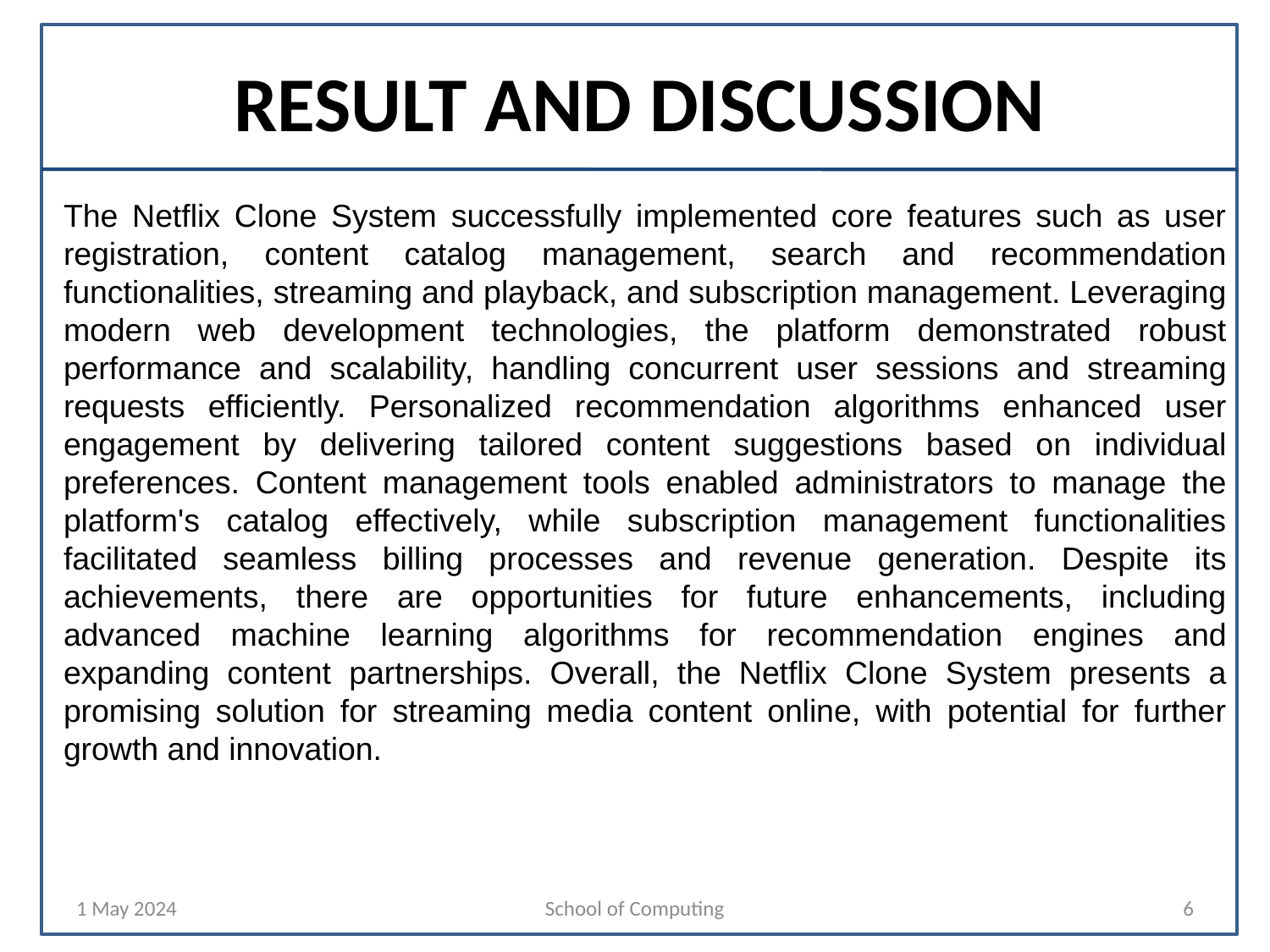

# RESULT AND DISCUSSION
The Netflix Clone System successfully implemented core features such as user registration, content catalog management, search and recommendation functionalities, streaming and playback, and subscription management. Leveraging modern web development technologies, the platform demonstrated robust performance and scalability, handling concurrent user sessions and streaming requests efficiently. Personalized recommendation algorithms enhanced user engagement by delivering tailored content suggestions based on individual preferences. Content management tools enabled administrators to manage the platform's catalog effectively, while subscription management functionalities facilitated seamless billing processes and revenue generation. Despite its achievements, there are opportunities for future enhancements, including advanced machine learning algorithms for recommendation engines and expanding content partnerships. Overall, the Netflix Clone System presents a promising solution for streaming media content online, with potential for further growth and innovation.
1 May 2024
School of Computing
6